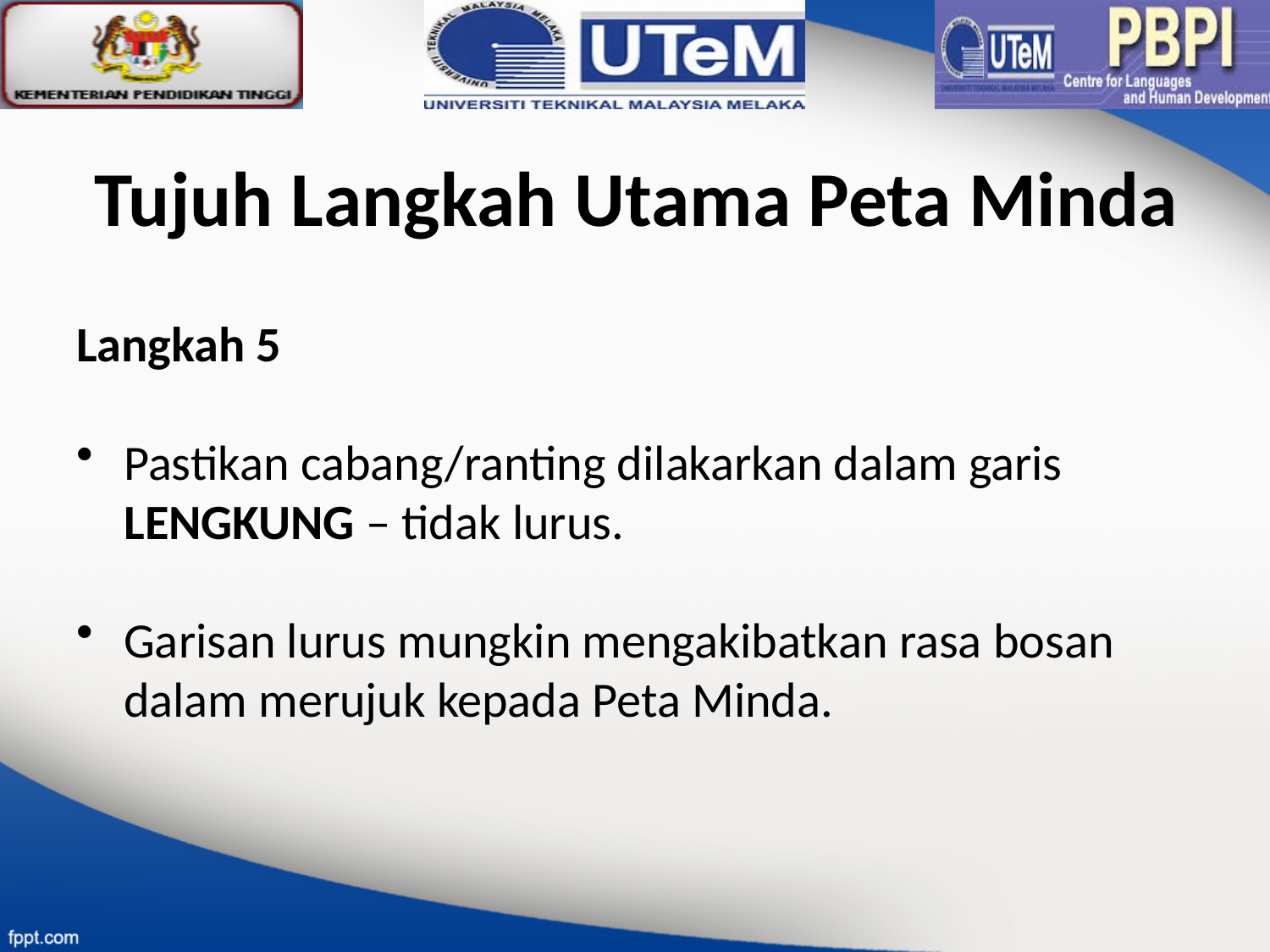

# Tujuh Langkah Utama Peta Minda
Langkah 5

Pastikan cabang/ranting dilakarkan dalam garis LENGKUNG – tidak lurus.

Garisan lurus mungkin mengakibatkan rasa bosan dalam merujuk kepada Peta Minda.